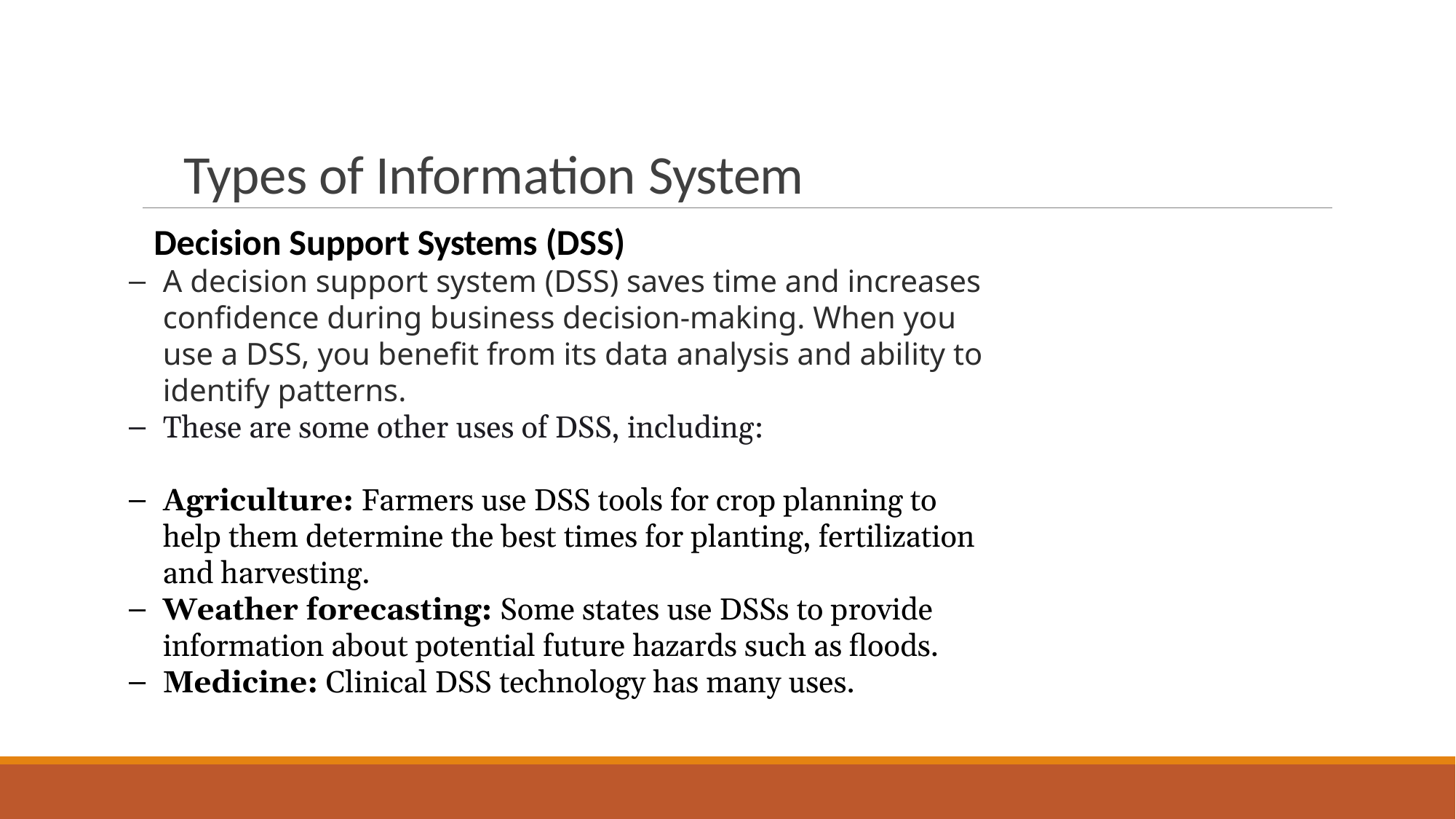

# Types of Information System
          Decision Support Systems (DSS)
A decision support system (DSS) saves time and increases confidence during business decision-making. When you use a DSS, you benefit from its data analysis and ability to identify patterns.
These are some other uses of DSS, including:

Agriculture: Farmers use DSS tools for crop planning to help them determine the best times for planting, fertilization and harvesting.
Weather forecasting: Some states use DSSs to provide information about potential future hazards such as floods.
Medicine: Clinical DSS technology has many uses.